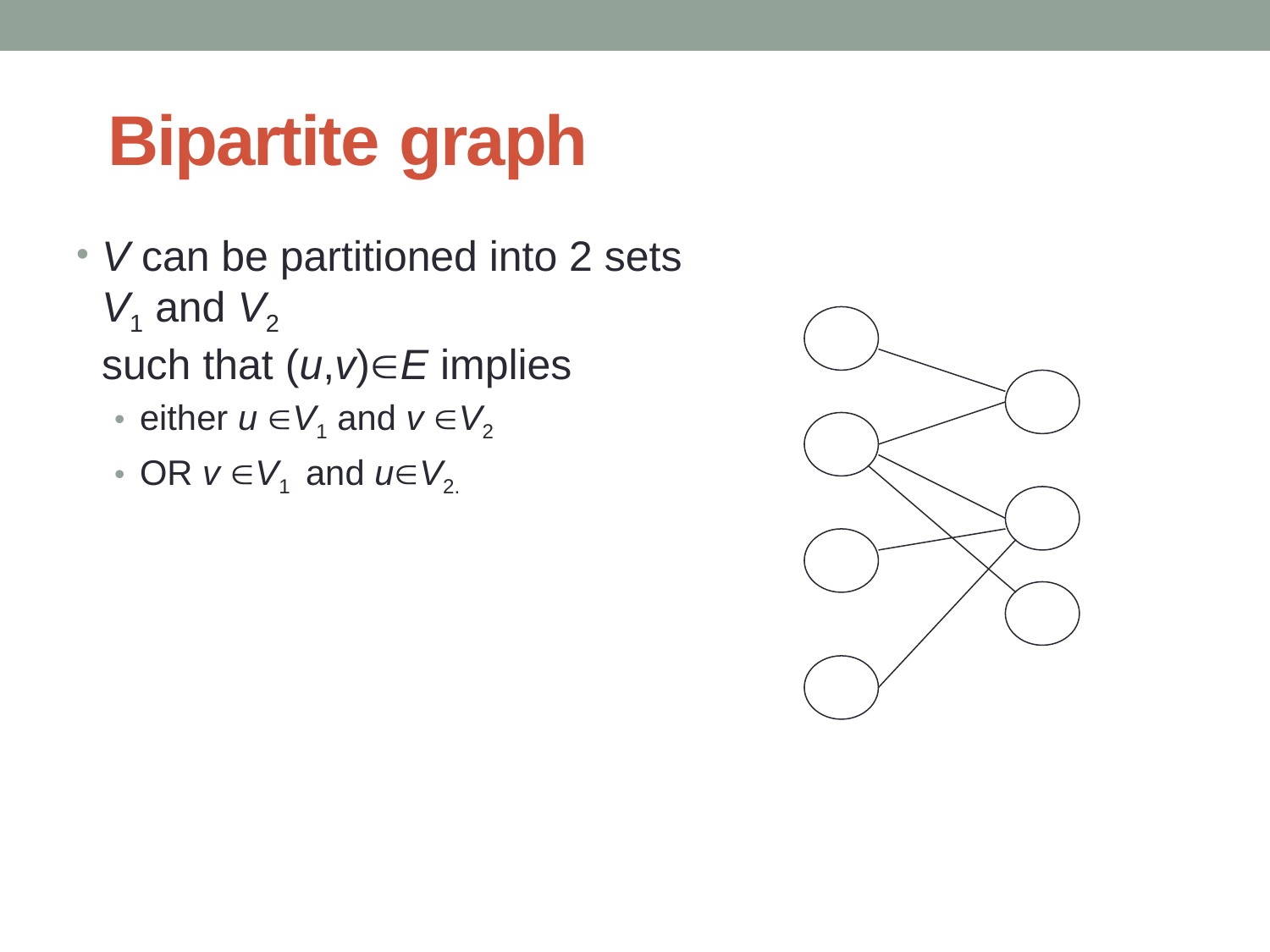

# Bipartite graph
V can be partitioned into 2 sets V1 and V2
such that (u,v)∈E implies
either u ∈V1 and v ∈V2
OR v ∈V1  and u∈V2.